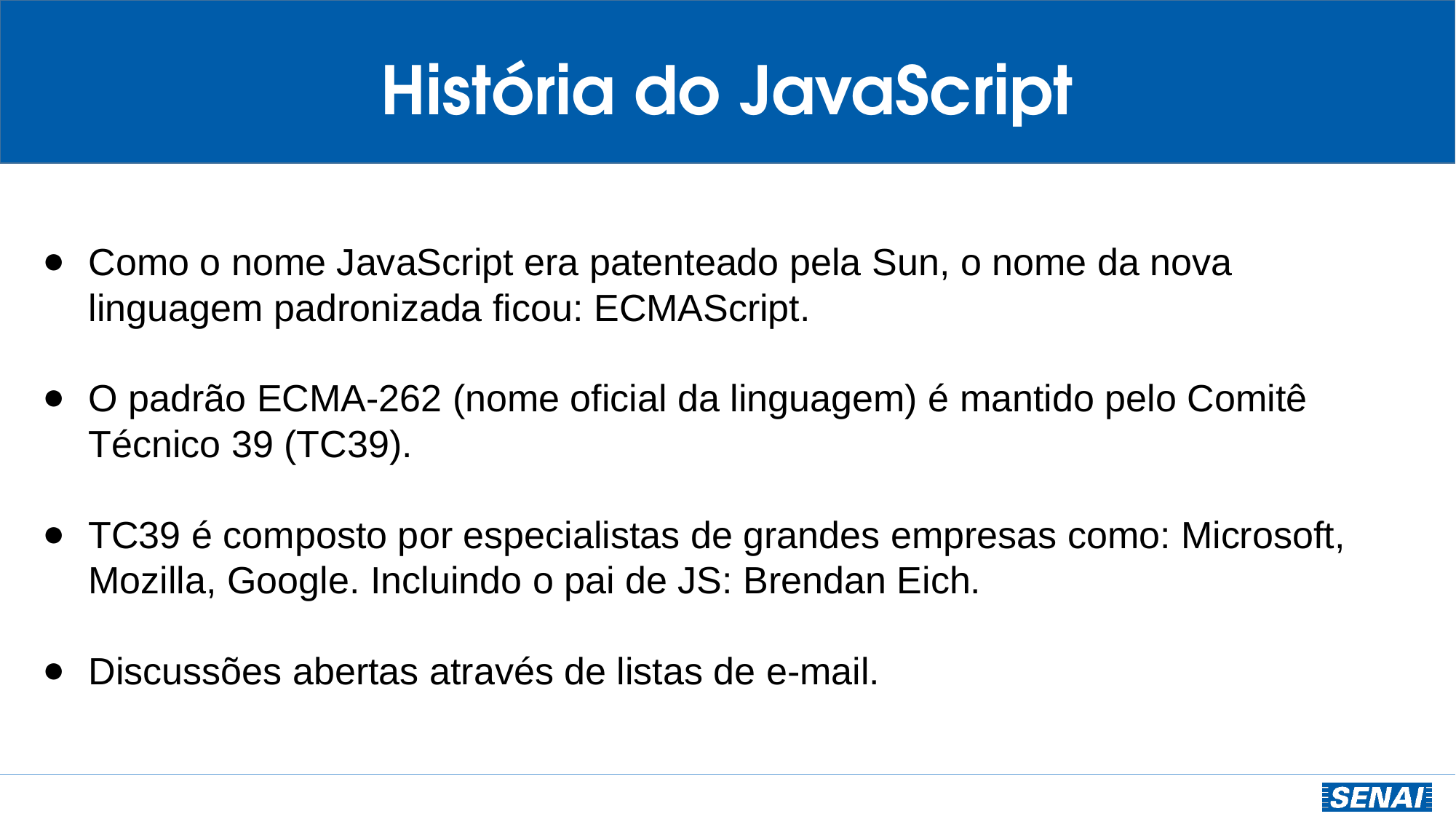

# História do JavaScript

Como o nome JavaScript era patenteado pela Sun, o nome da nova linguagem padronizada ficou: ECMAScript.

O padrão ECMA-262 (nome oficial da linguagem) é mantido pelo Comitê Técnico 39 (TC39).

TC39 é composto por especialistas de grandes empresas como: Microsoft, Mozilla, Google. Incluindo o pai de JS: Brendan Eich.

Discussões abertas através de listas de e-mail.